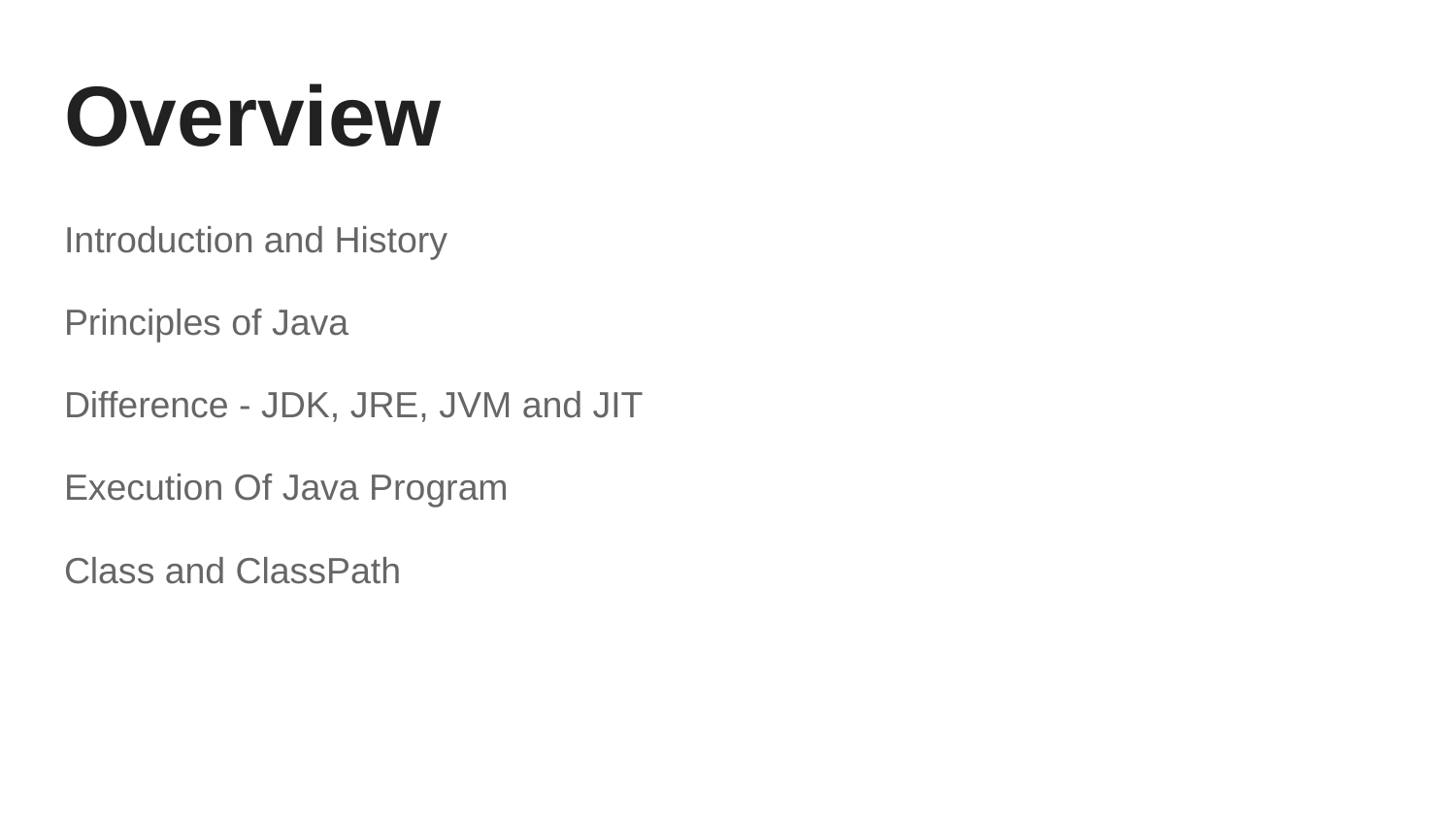

# Overview
Introduction and History
Principles of Java
Difference - JDK, JRE, JVM and JIT
Execution Of Java Program
Class and ClassPath